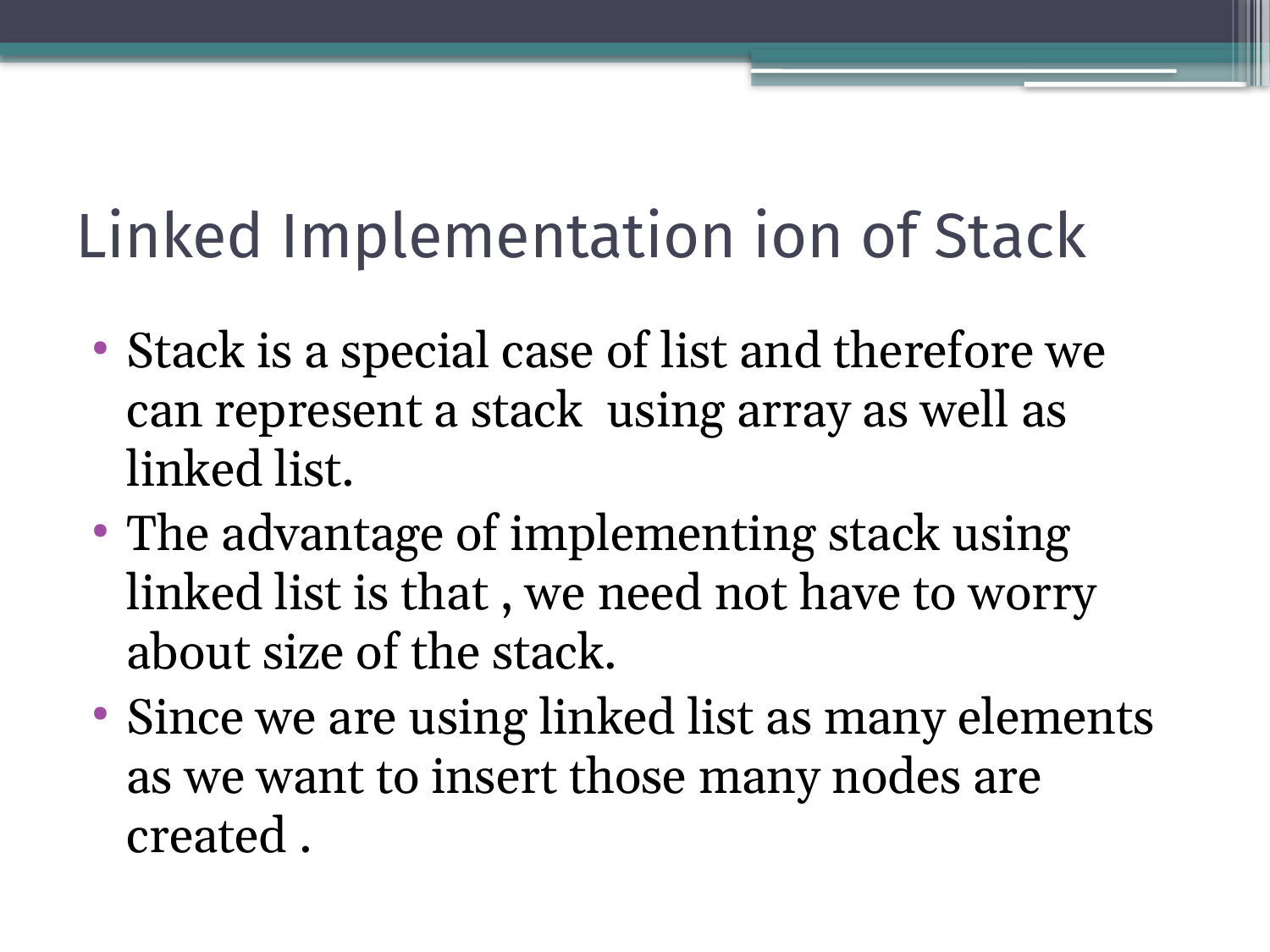

# Linked Implementation ion of Stack
Stack is a special case of list and therefore we can represent a stack  using array as well as linked list.
The advantage of implementing stack using linked list is that , we need not have to worry about size of the stack.
Since we are using linked list as many elements as we want to insert those many nodes are created .